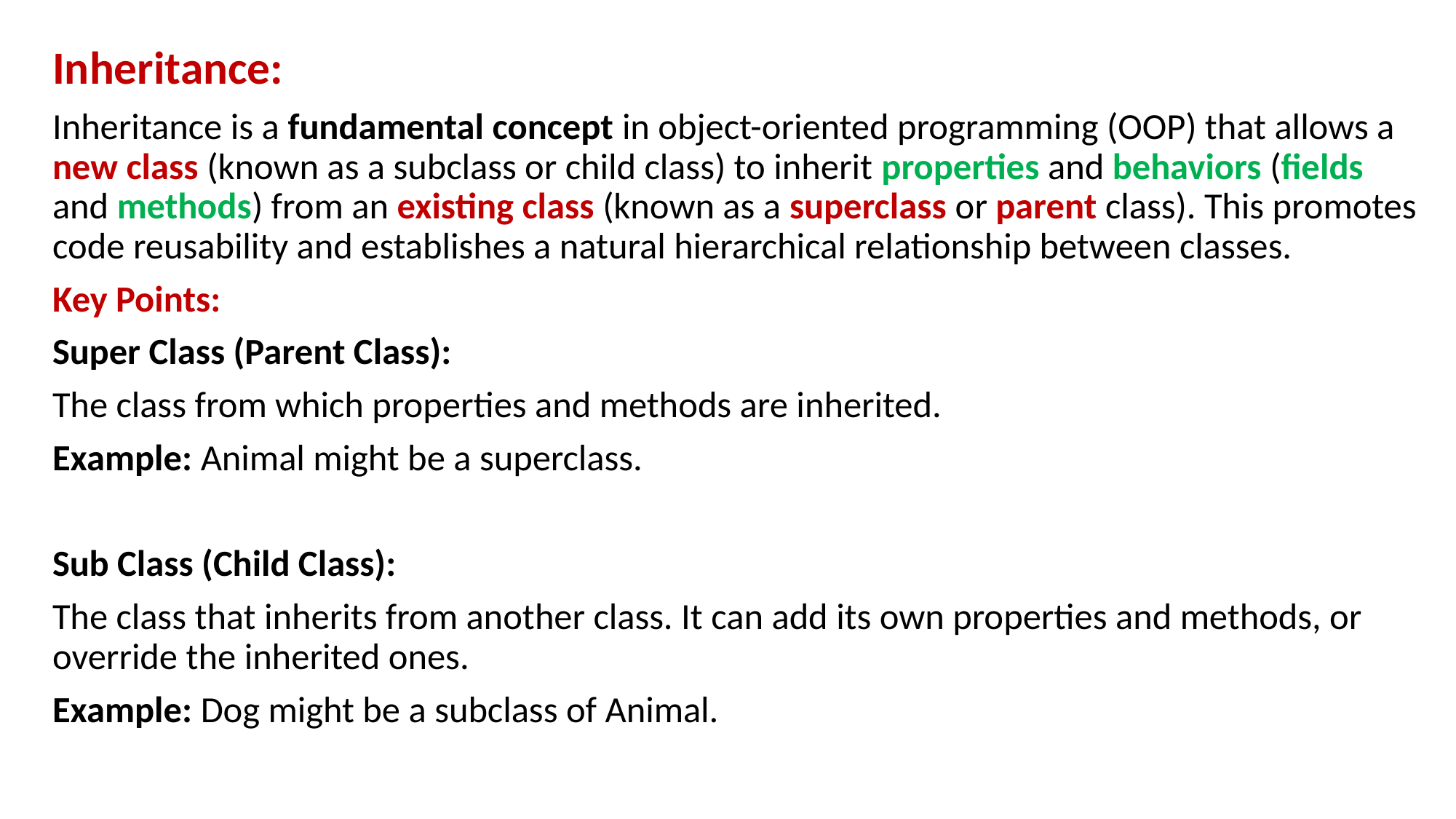

Inheritance:
Inheritance is a fundamental concept in object-oriented programming (OOP) that allows a new class (known as a subclass or child class) to inherit properties and behaviors (fields and methods) from an existing class (known as a superclass or parent class). This promotes code reusability and establishes a natural hierarchical relationship between classes.
Key Points:
Super Class (Parent Class):
The class from which properties and methods are inherited.
Example: Animal might be a superclass.

Sub Class (Child Class):
The class that inherits from another class. It can add its own properties and methods, or override the inherited ones.
Example: Dog might be a subclass of Animal.